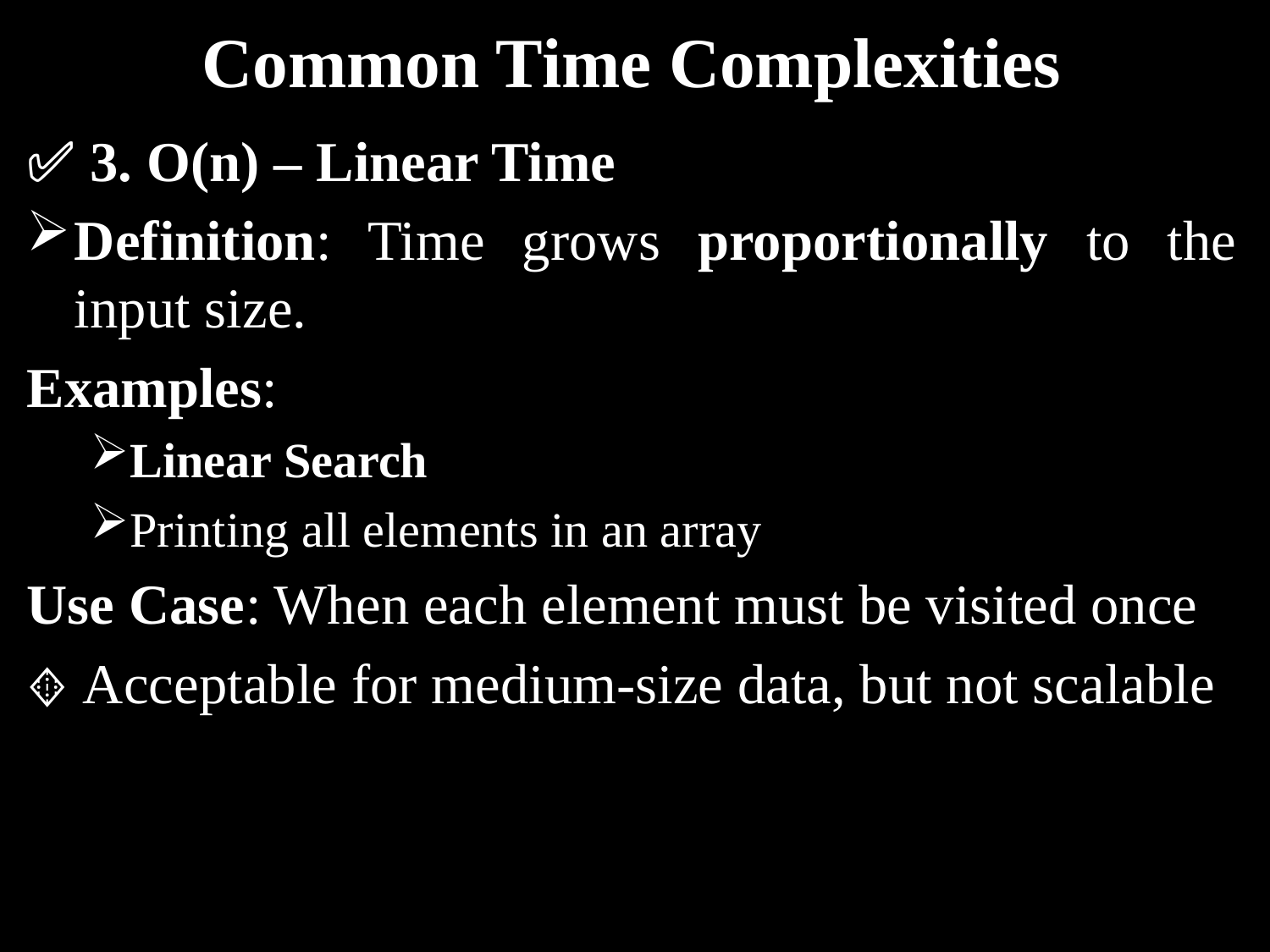

# Common Time Complexities
✅ 3. O(n) – Linear Time
Definition: Time grows proportionally to the input size.
Examples:
Linear Search
Printing all elements in an array
Use Case: When each element must be visited once
🔸 Acceptable for medium-size data, but not scalable